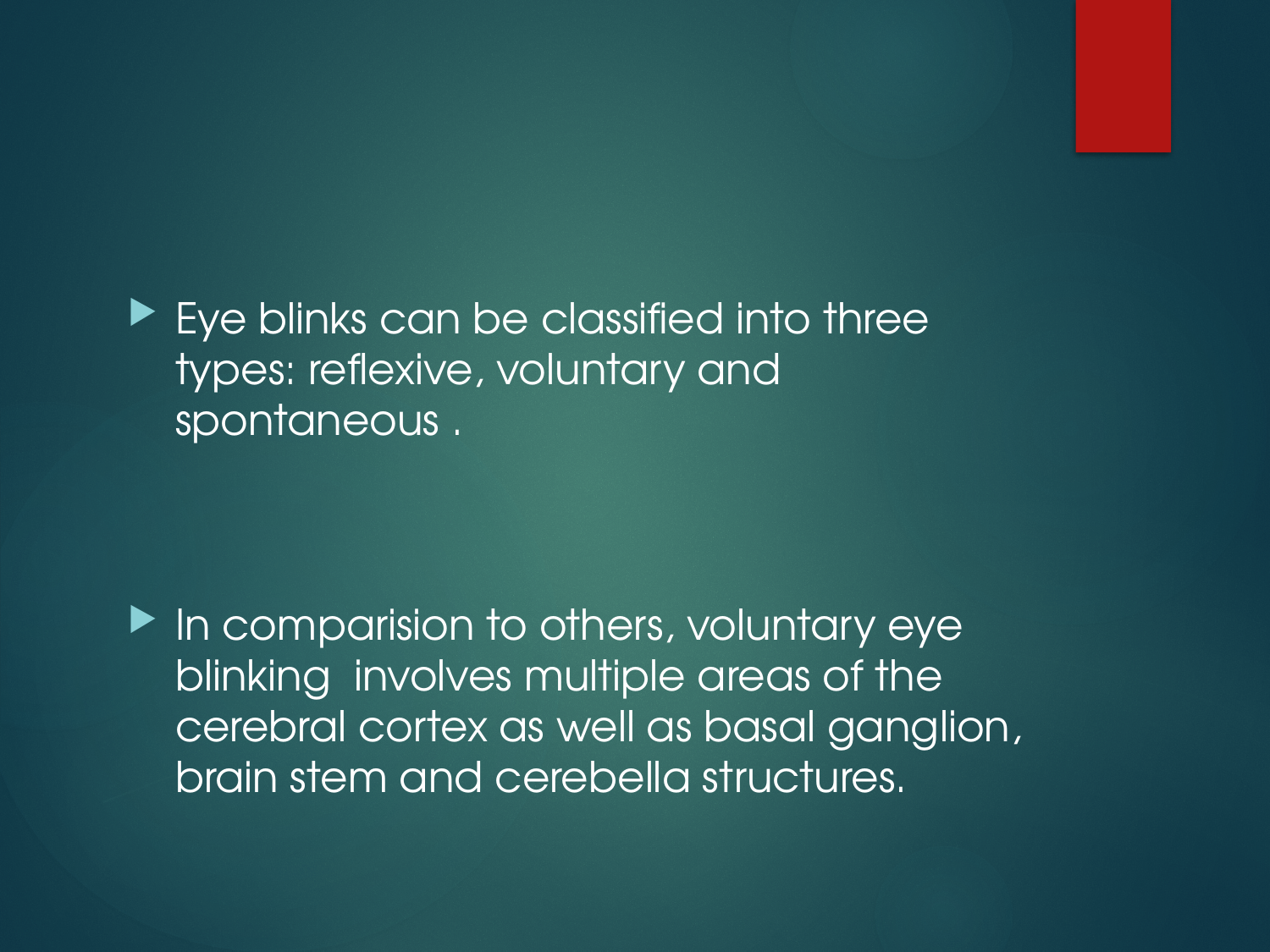

#
Eye blinks can be classified into three types: reflexive, voluntary and spontaneous .

In comparision to others, voluntary eye blinking  involves multiple areas of the cerebral cortex as well as basal ganglion, brain stem and cerebella structures.